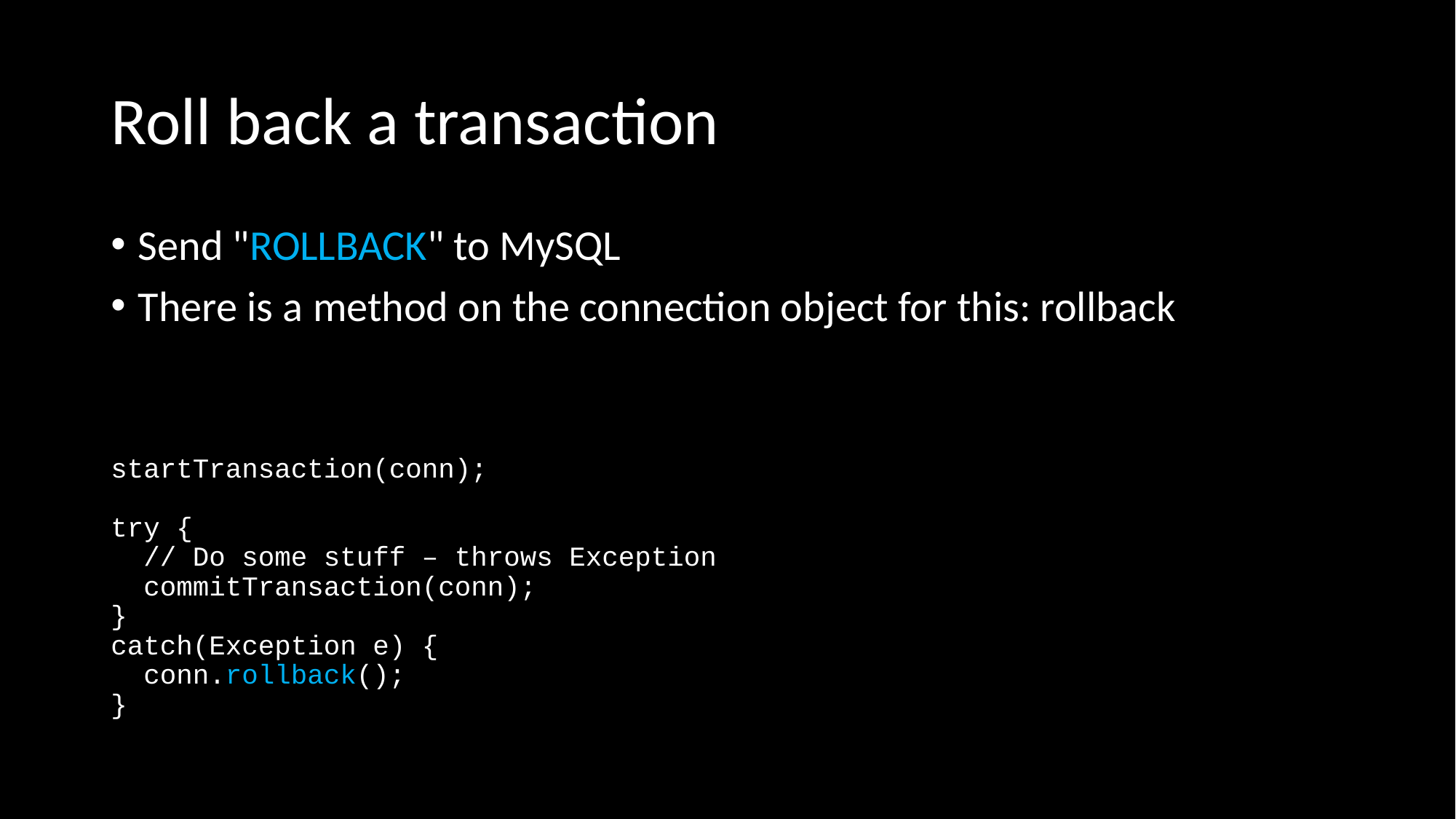

# Roll back a transaction
Send "ROLLBACK" to MySQL
There is a method on the connection object for this: rollback
startTransaction(conn);

try {
  // Do some stuff – throws Exception
  commitTransaction(conn);
}
catch(Exception e) {
  conn.rollback();
}